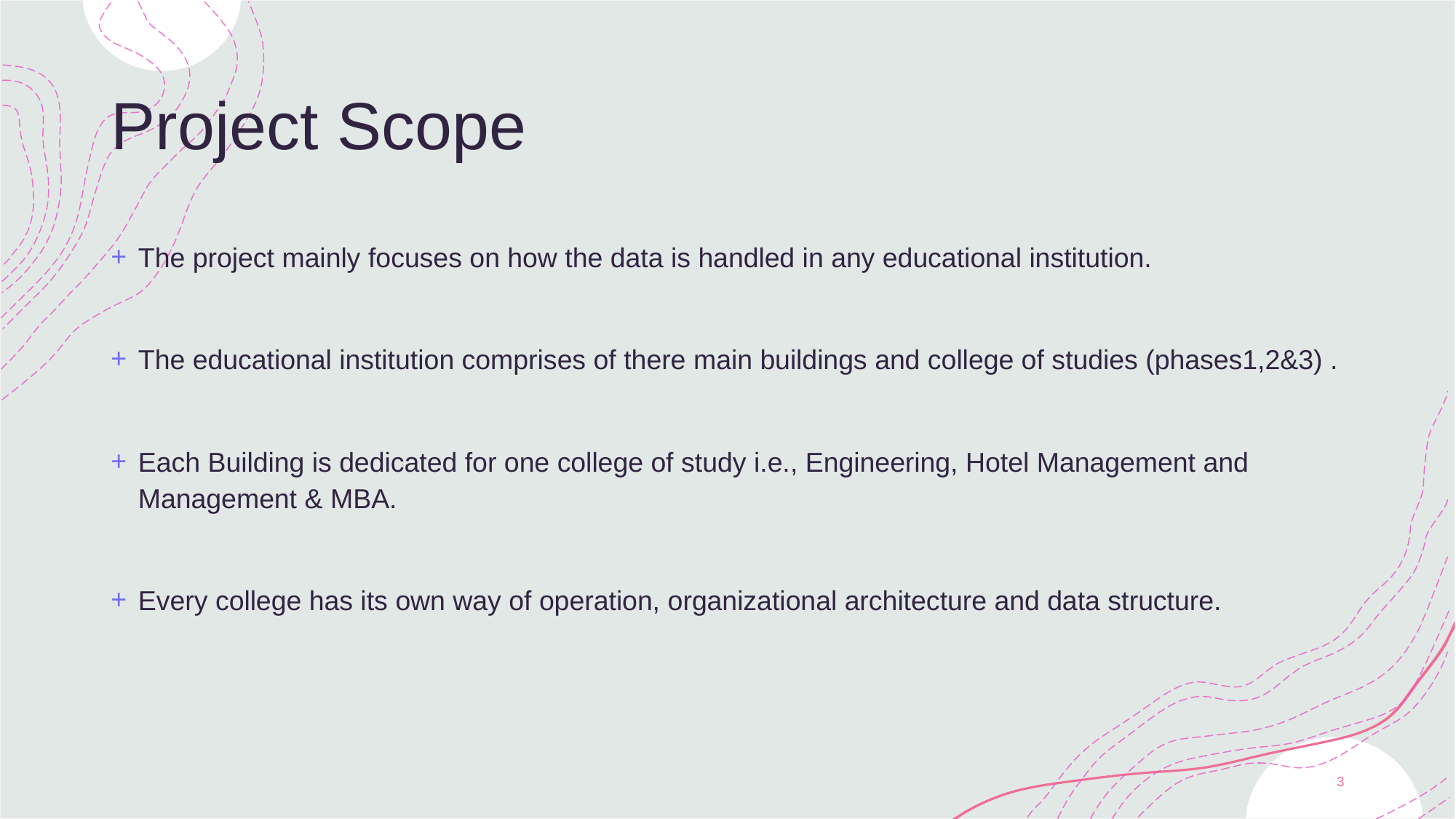

# Project Scope
The project mainly focuses on how the data is handled in any educational institution.

The educational institution comprises of there main buildings and college of studies (phases1,2&3) .

Each Building is dedicated for one college of study i.e., Engineering, Hotel Management and Management & MBA.

Every college has its own way of operation, organizational architecture and data structure.
3